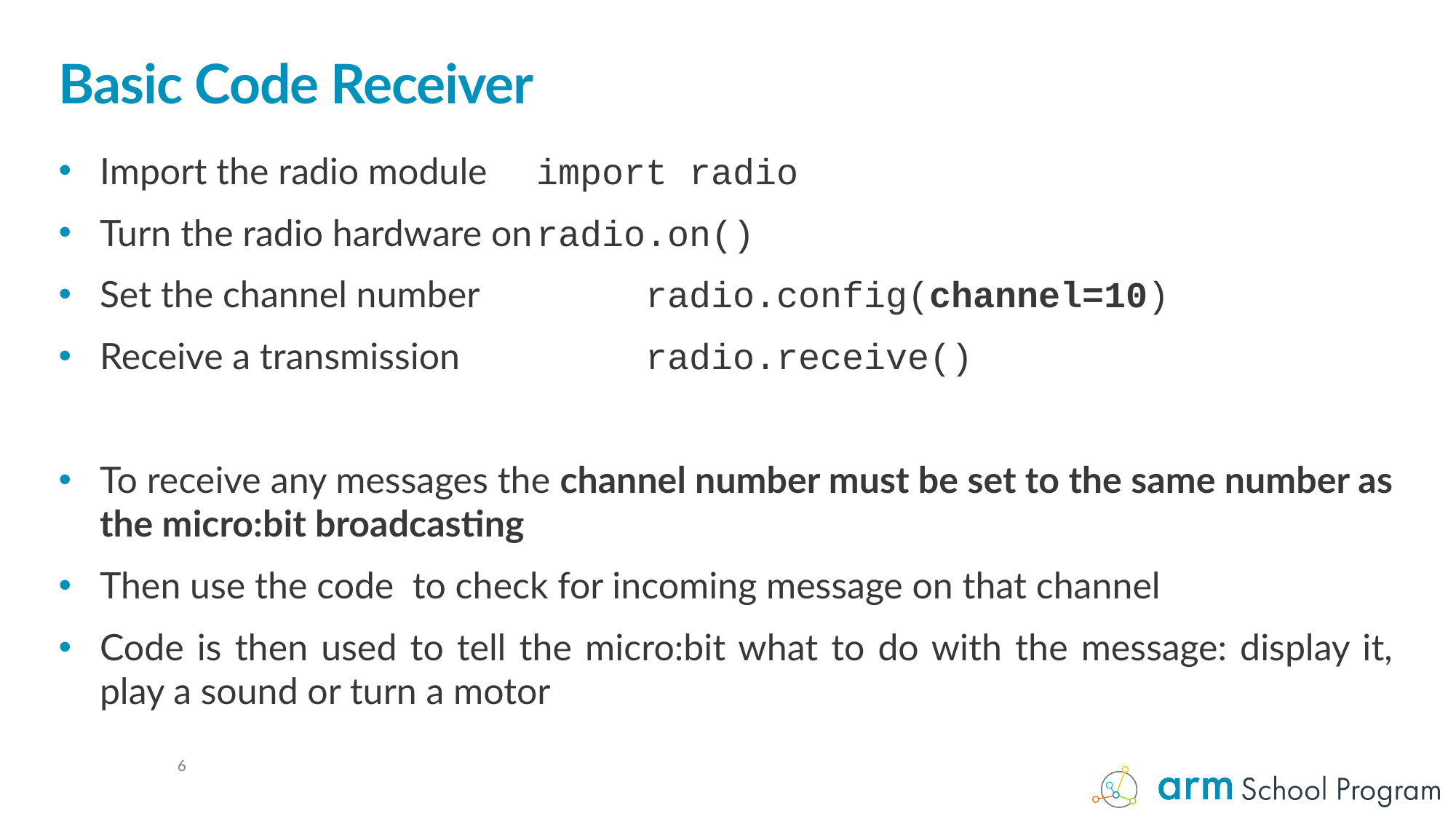

# Basic Code Receiver
Import the radio module 	import radio
Turn the radio hardware on	radio.on()
Set the channel number 		radio.config(channel=10)
Receive a transmission		radio.receive()

To receive any messages the channel number must be set to the same number as the micro:bit broadcasting
Then use the code  to check for incoming message on that channel
Code is then used to tell the micro:bit what to do with the message: display it, play a sound or turn a motor